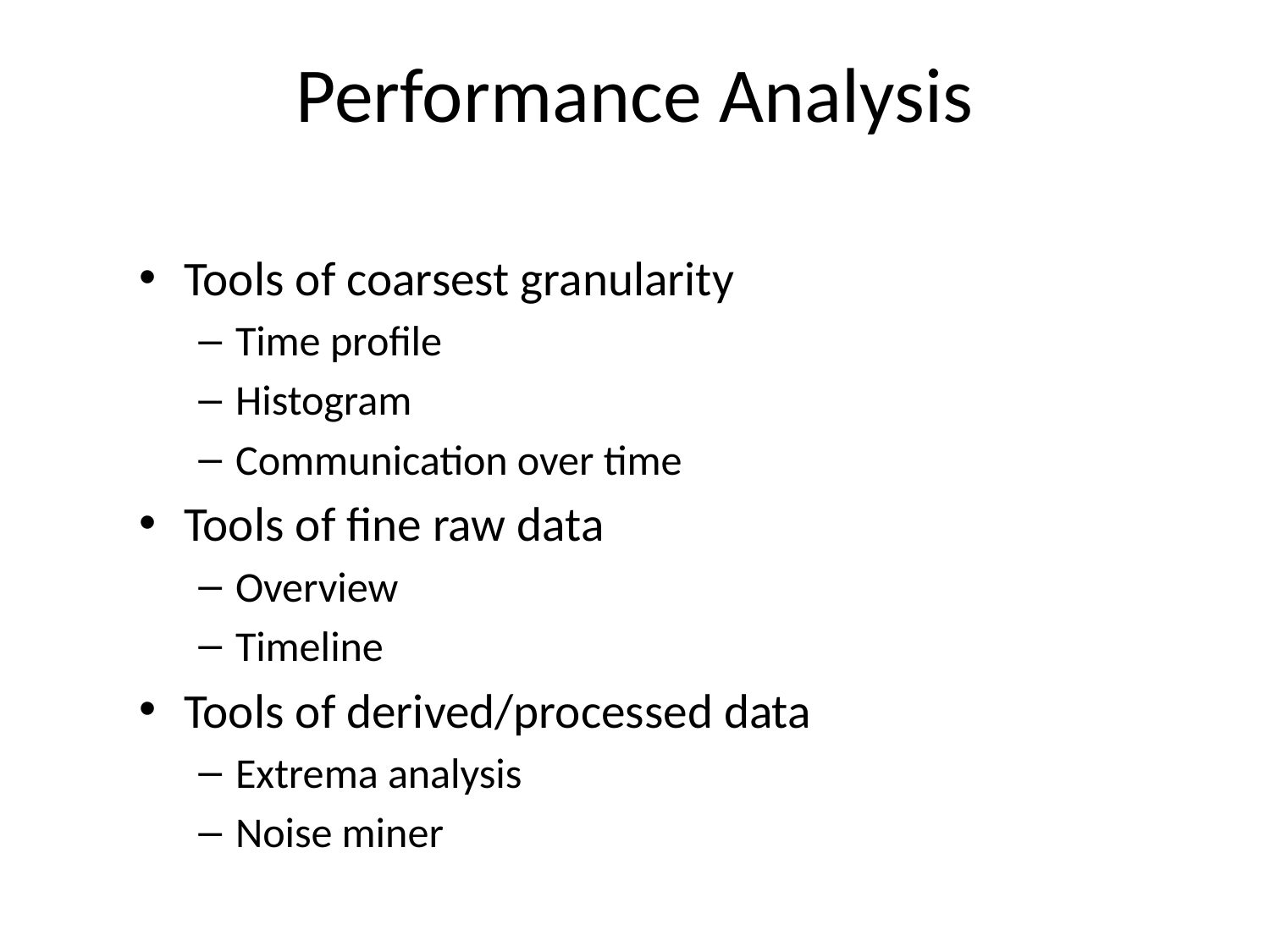

# Performance Analysis
Tools of coarsest granularity
Time profile
Histogram
Communication over time
Tools of fine raw data
Overview
Timeline
Tools of derived/processed data
Extrema analysis
Noise miner